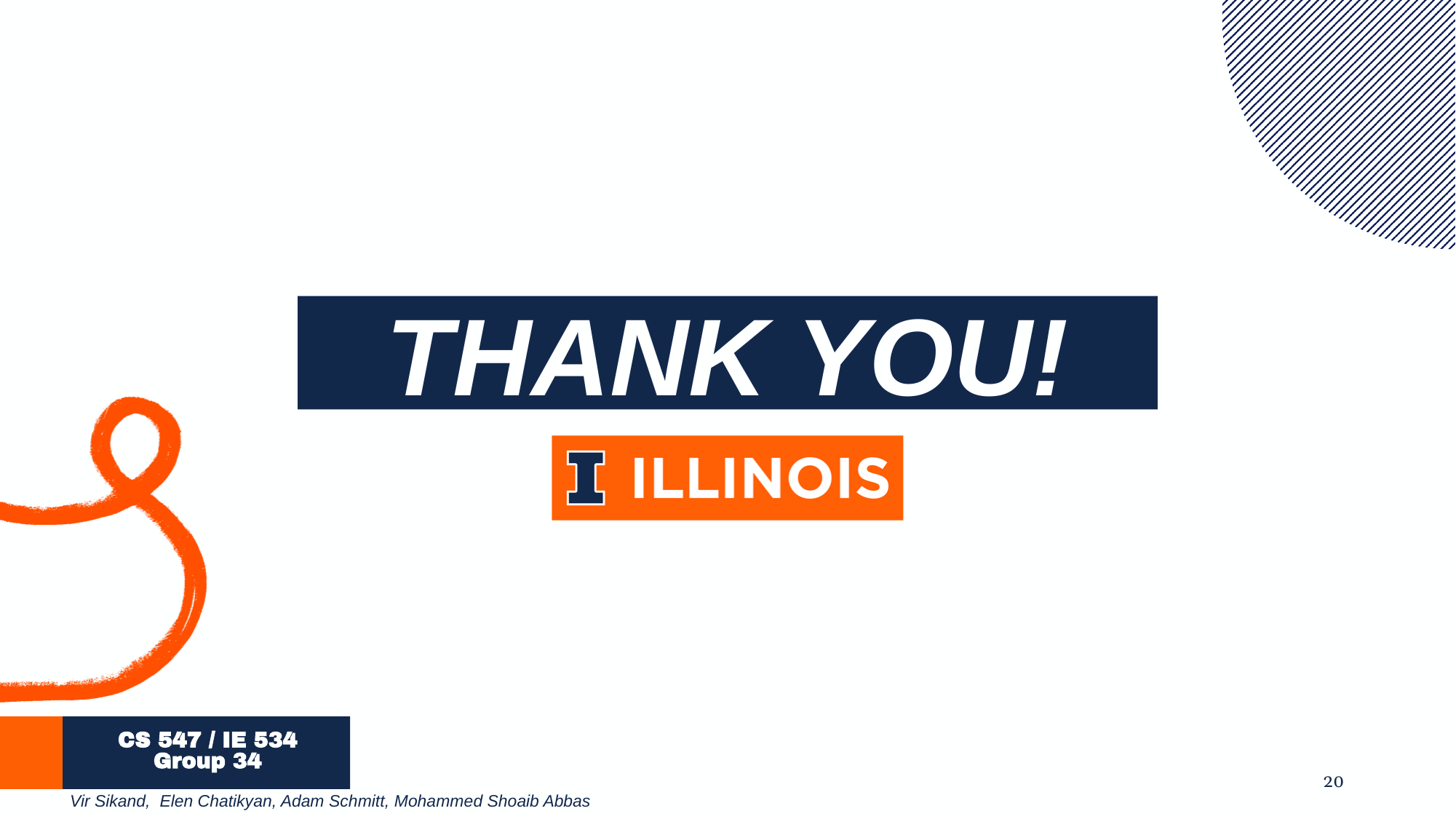

Thank You
THANK YOU!
CS 547 / IE 534
Group 34
20
Vir Sikand,  Elen Chatikyan, Adam Schmitt, Mohammed Shoaib Abbas